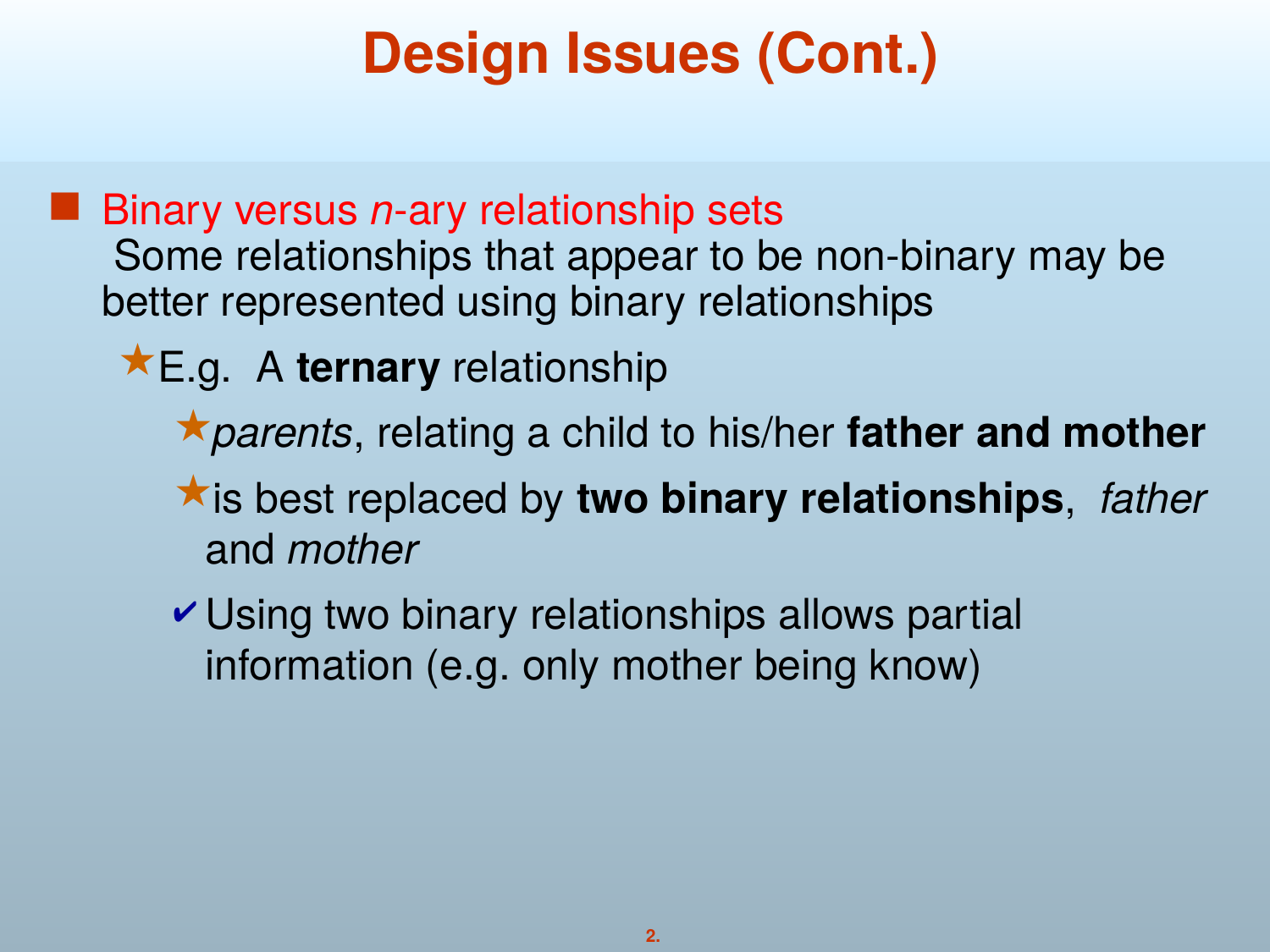

# Design Issues (Cont.)

Binary versus n-ary relationship sets
 Some relationships that appear to be non-binary may be better represented using binary relationships
E.g.  A ternary relationship
parents, relating a child to his/her father and mother
is best replaced by two binary relationships,  father and mother
Using two binary relationships allows partial information (e.g. only mother being know)